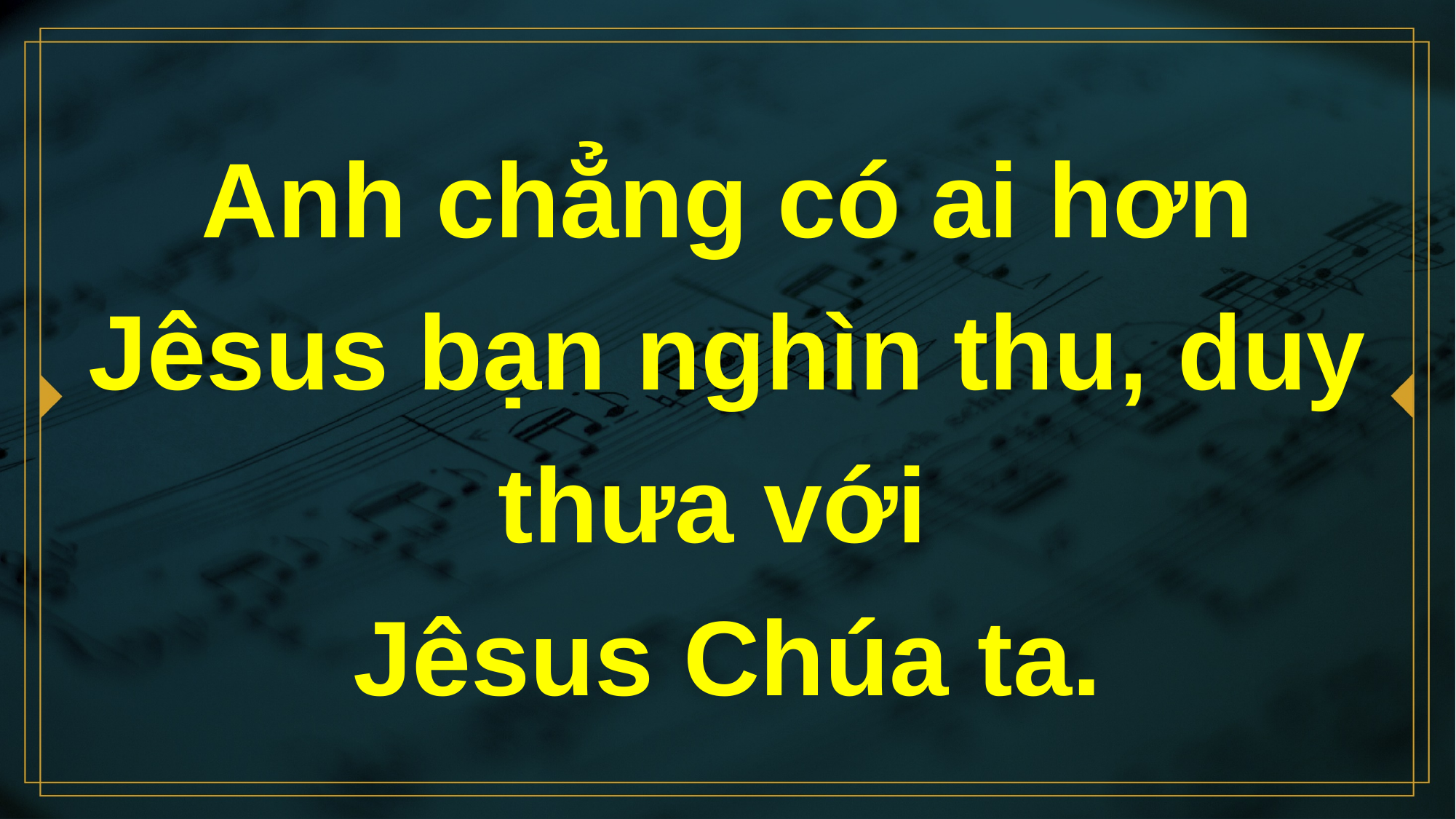

# Anh chẳng có ai hơn Jêsus bạn nghìn thu, duy thưa với Jêsus Chúa ta.